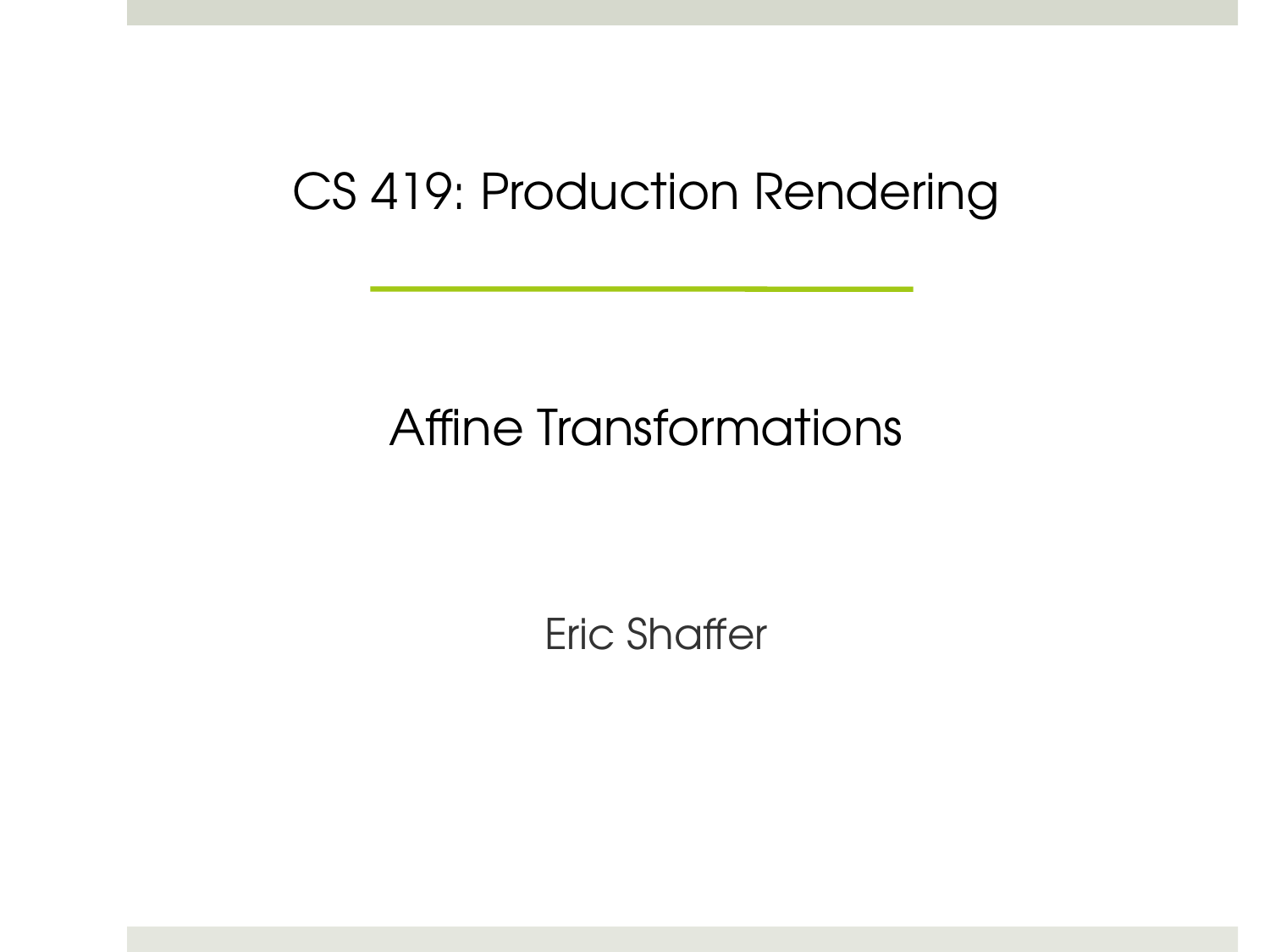

# CS 419: Production Rendering Affine Transformations

Eric Shaffer